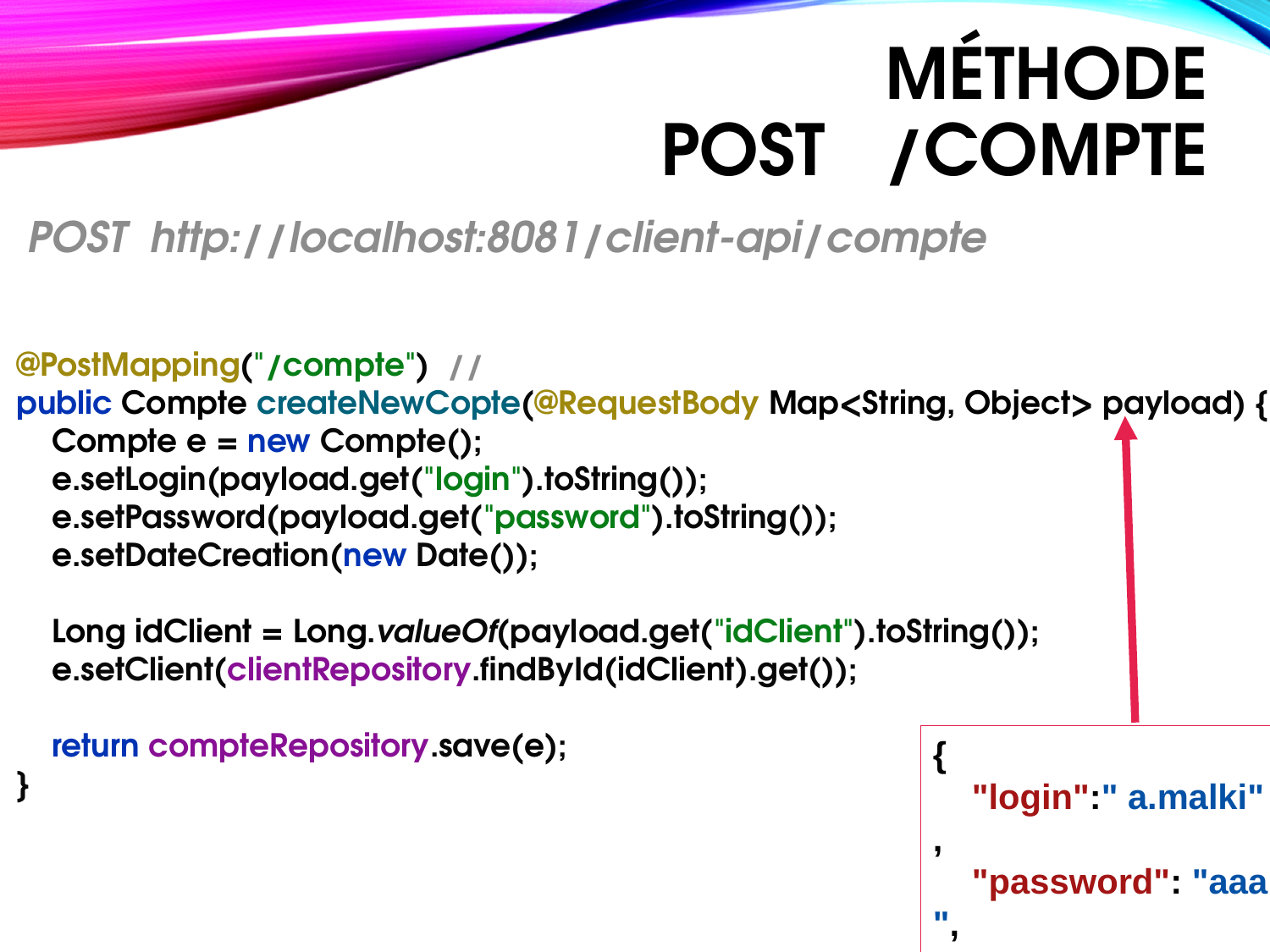

# méthode POST   /compte
POST  http://localhost:8081/client-api/compte
@PostMapping("/compte")  //
public Compte createNewCopte(@RequestBody Map<String, Object> payload) {
    Compte e = new Compte();
    e.setLogin(payload.get("login").toString());
    e.setPassword(payload.get("password").toString());
    e.setDateCreation(new Date());
    Long idClient = Long.valueOf(payload.get("idClient").toString());
    e.setClient(clientRepository.findById(idClient).get());
    return compteRepository.save(e);
}
{
    "login":" a.malki",
    "password": "aaa",
     "idClient":"2"
}